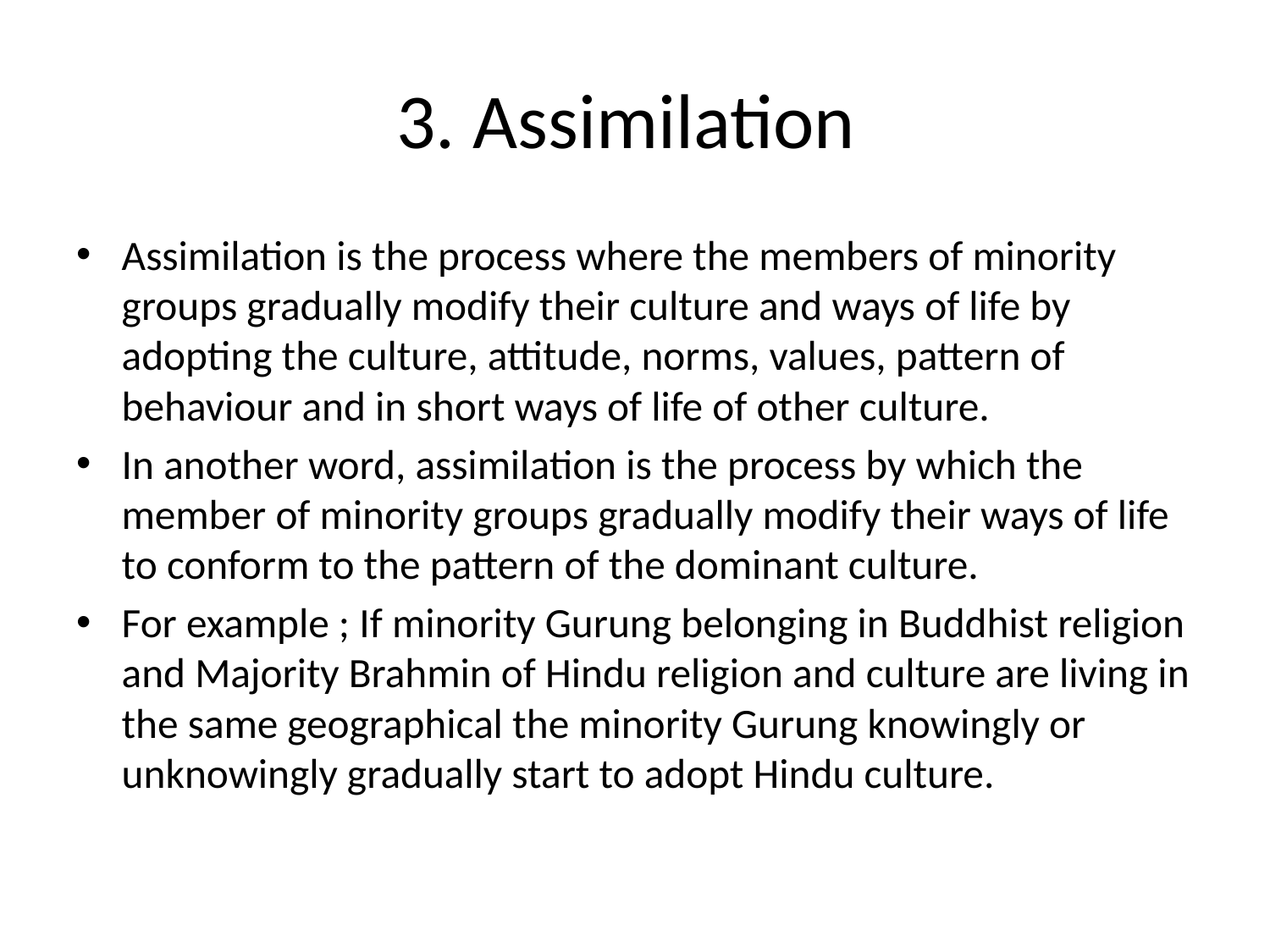

# 3. Assimilation
Assimilation is the process where the members of minority groups gradually modify their culture and ways of life by adopting the culture, attitude, norms, values, pattern of behaviour and in short ways of life of other culture.
In another word, assimilation is the process by which the member of minority groups gradually modify their ways of life to conform to the pattern of the dominant culture.
For example ; If minority Gurung belonging in Buddhist religion and Majority Brahmin of Hindu religion and culture are living in the same geographical the minority Gurung knowingly or unknowingly gradually start to adopt Hindu culture.